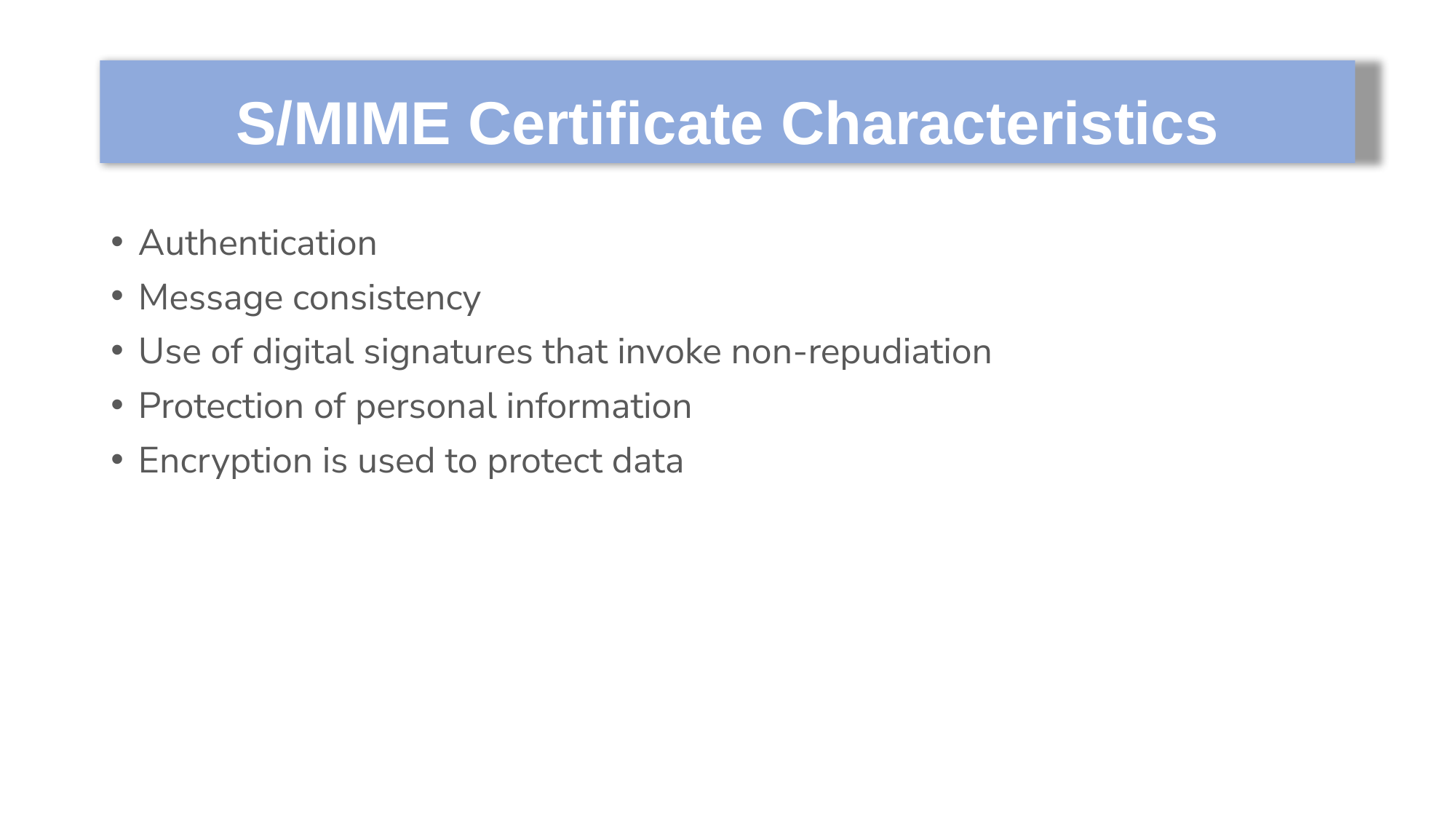

# S/MIME Certificate Characteristics
Authentication
Message consistency
Use of digital signatures that invoke non-repudiation
Protection of personal information
Encryption is used to protect data